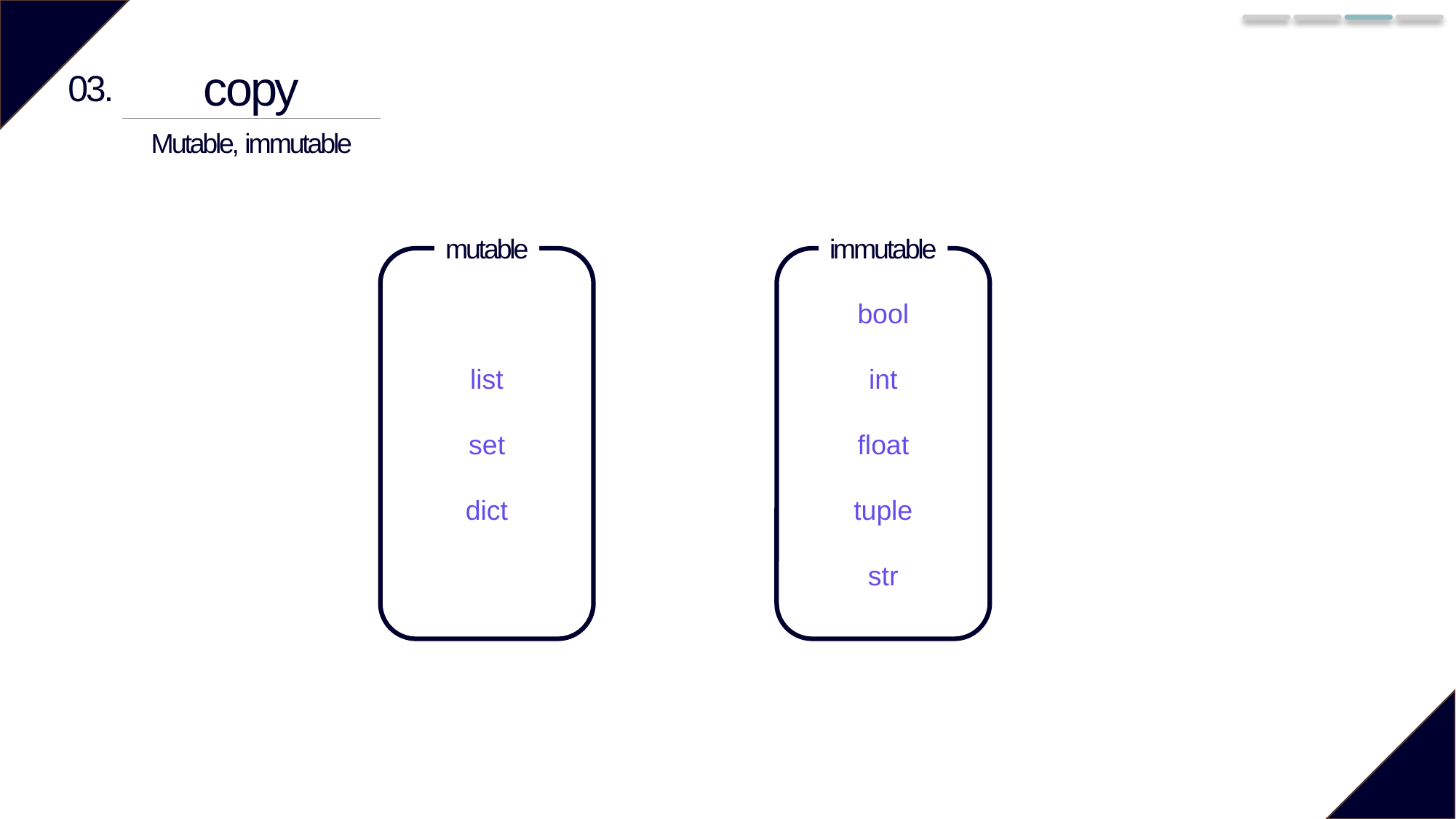

copy
03.
Mutable, immutable
mutable
list

set

dict
immutable
bool

int

float

tuple

str